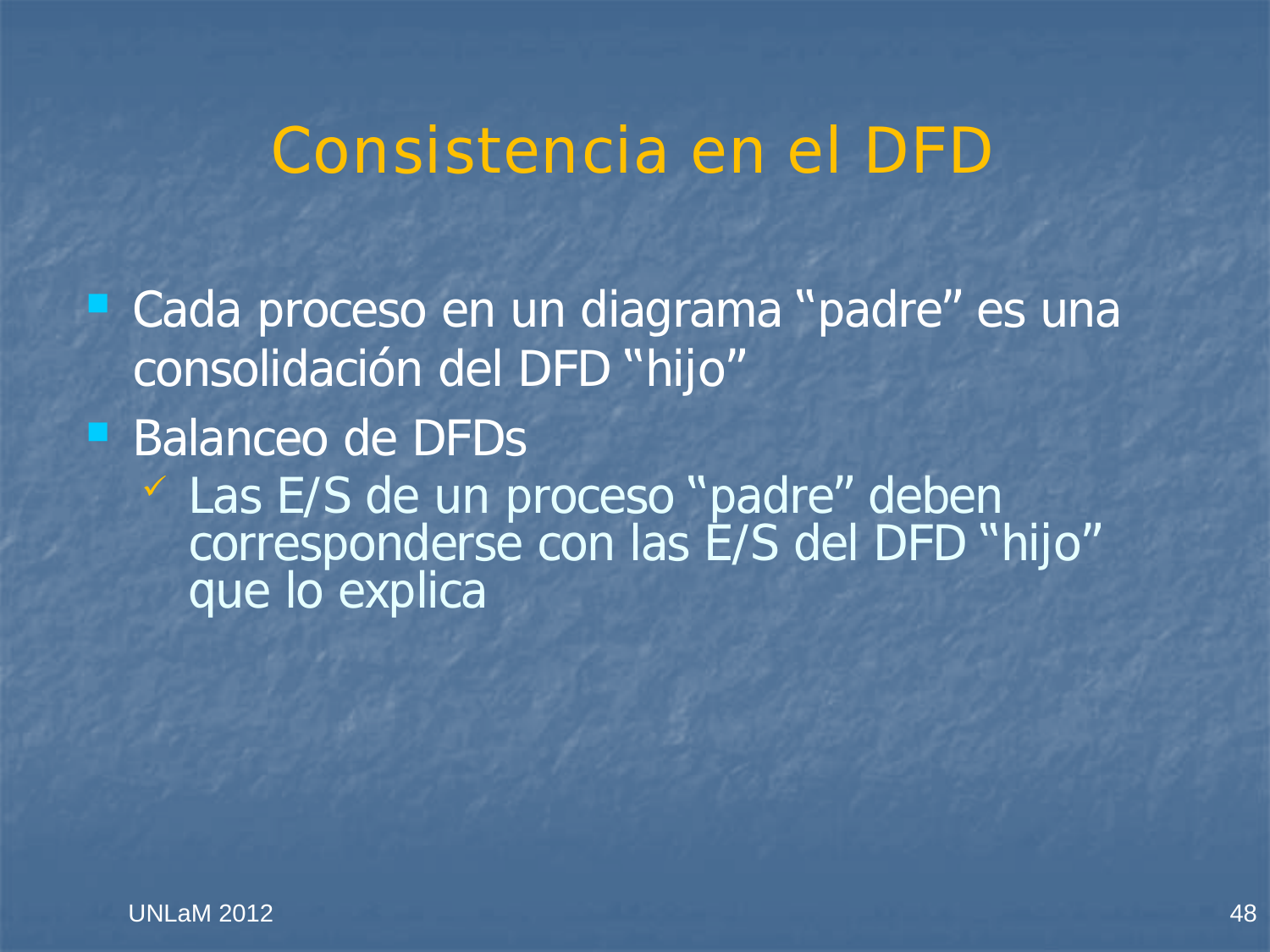

# Consistencia en el DFD
Cada proceso en un diagrama “padre” es una consolidación del DFD “hijo”
Balanceo de DFDs
Las E/S de un proceso “padre” deben corresponderse con las E/S del DFD “hijo” que lo explica

UNLaM 2012
48